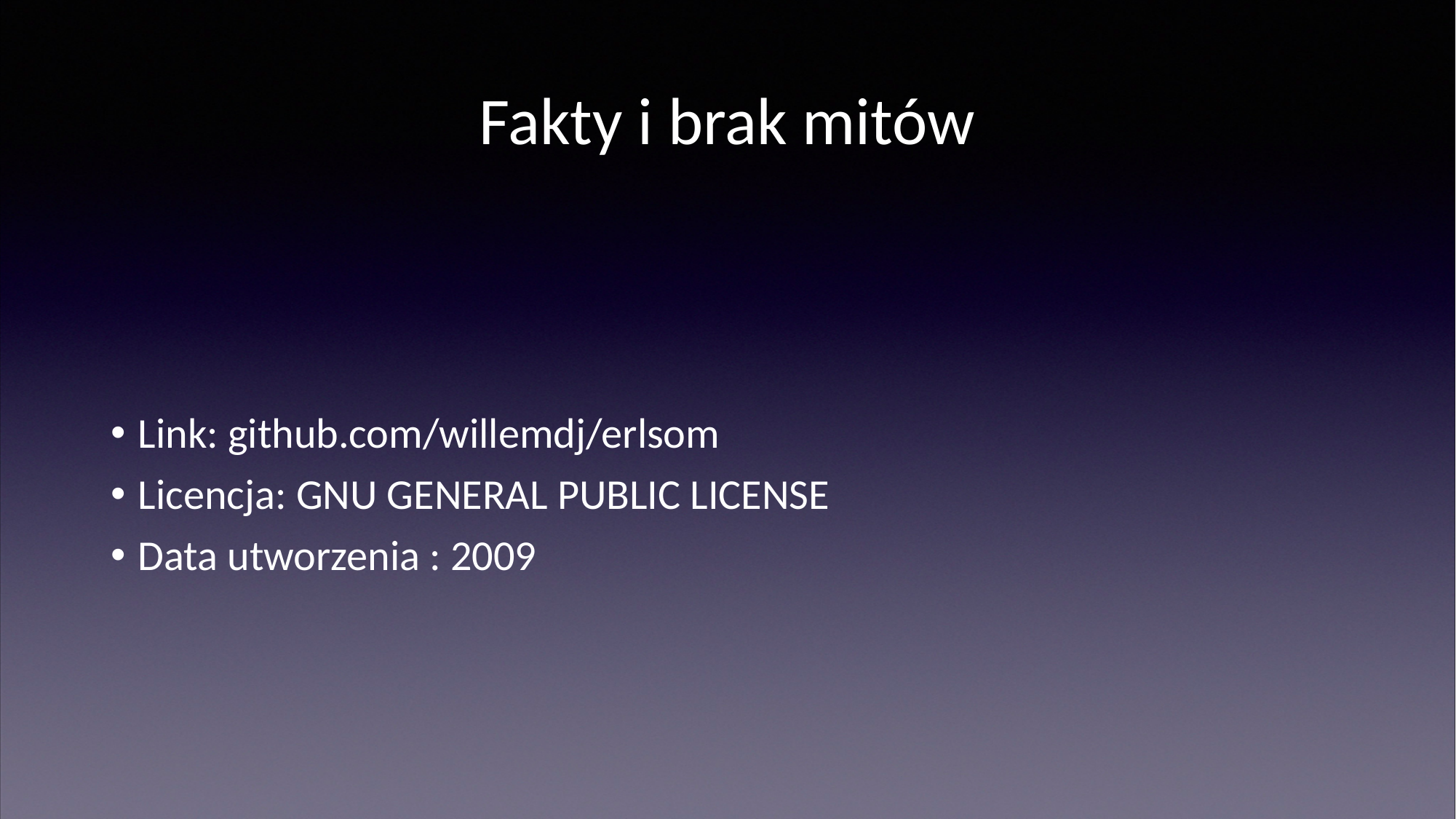

# Fakty i brak mitów

Link: github.com/willemdj/erlsom
Licencja: GNU GENERAL PUBLIC LICENSE
Data utworzenia : 2009